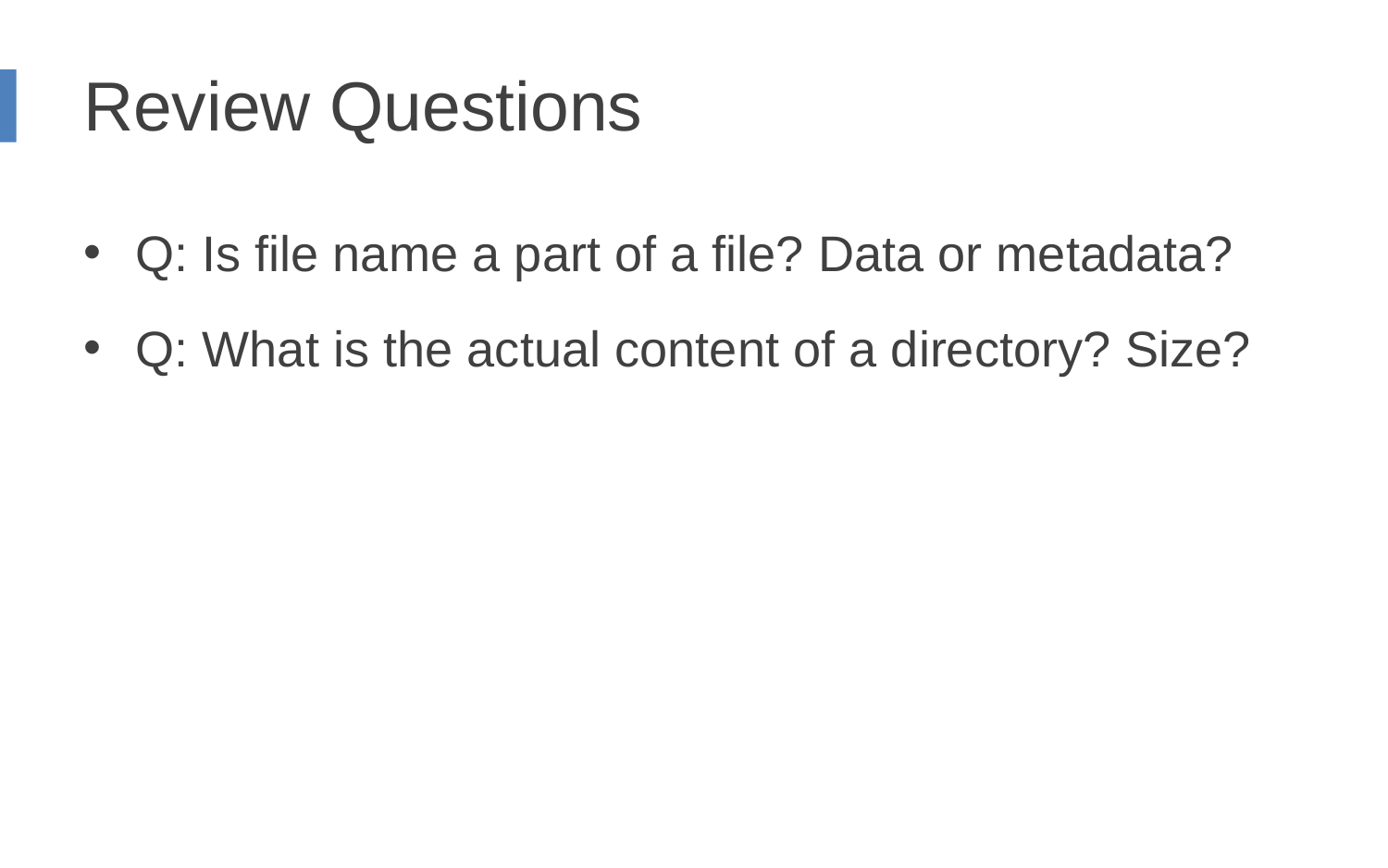

# Review Questions
Q: Is file name a part of a file? Data or metadata?
Q: What is the actual content of a directory? Size?